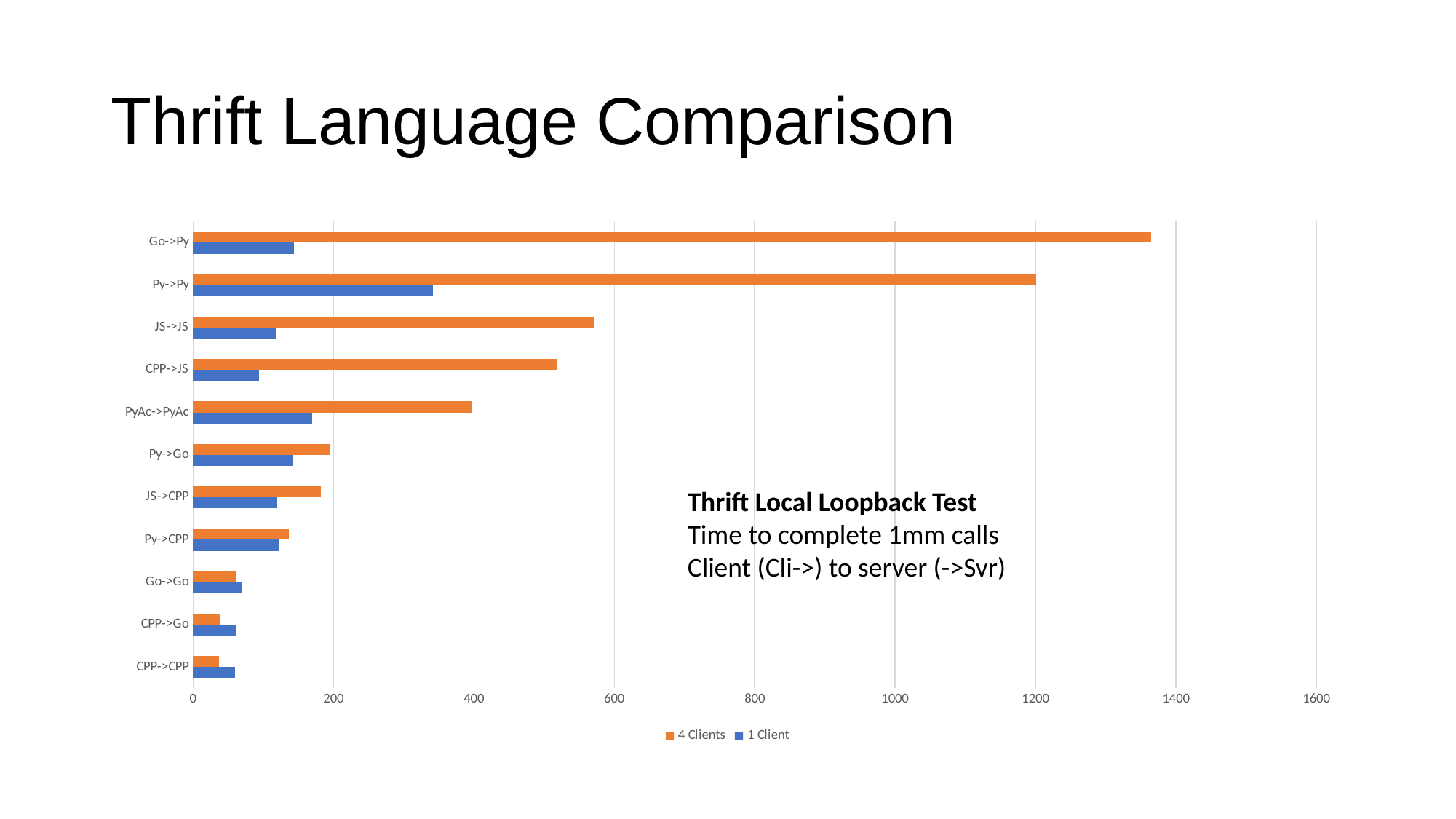

# Thrift Language Comparison

### Chart

| Category | 1 Client | 4 Clients |
|---|---|---|
| CPP->CPP | 59.62 | 36.61 |
| CPP->Go | 61.65 | 38.15 |
| Go->Go | 69.75 | 60.2 |
| Py->CPP | 122.02 | 136.46 |
| JS->CPP | 120.31 | 181.59 |
| Py->Go | 142.05 | 194.34 |
| PyAc->PyAc | 169.74 | 396.66 |
| CPP->JS | 94.11 | 518.32 |
| JS->JS | 117.97 | 570.32 |
| Py->Py | 342.02 | 1200.91 |
| Go->Py | 143.22 | 1364.6 |
Thrift Local Loopback Test
Time to complete 1mm calls
Client (Cli->) to server (->Svr)